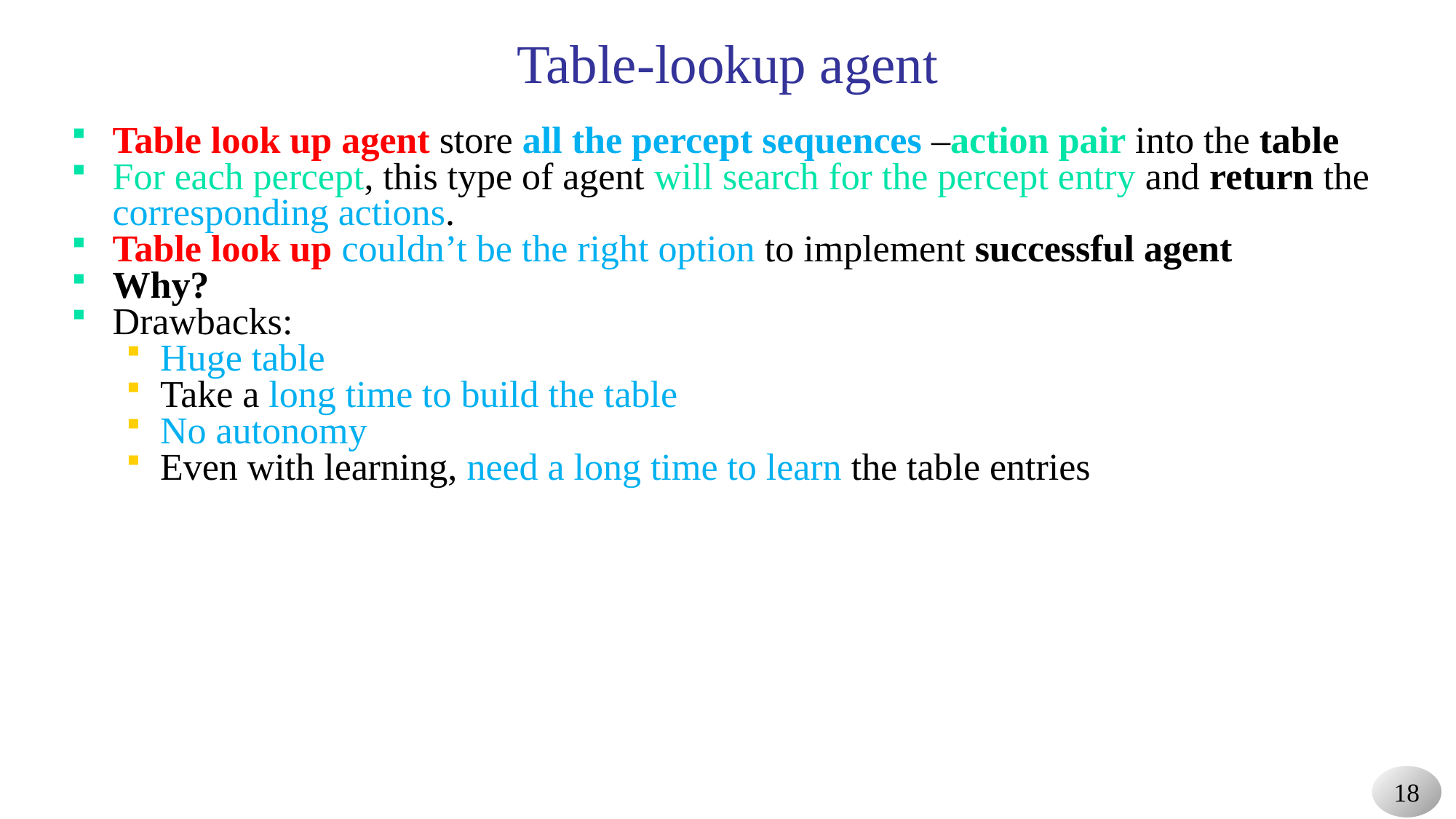

# Table-lookup agent
Table look up agent store all the percept sequences –action pair into the table
For each percept, this type of agent will search for the percept entry and return the corresponding actions.
Table look up couldn’t be the right option to implement successful agent
Why?
Drawbacks:
Huge table
Take a long time to build the table
No autonomy
Even with learning, need a long time to learn the table entries